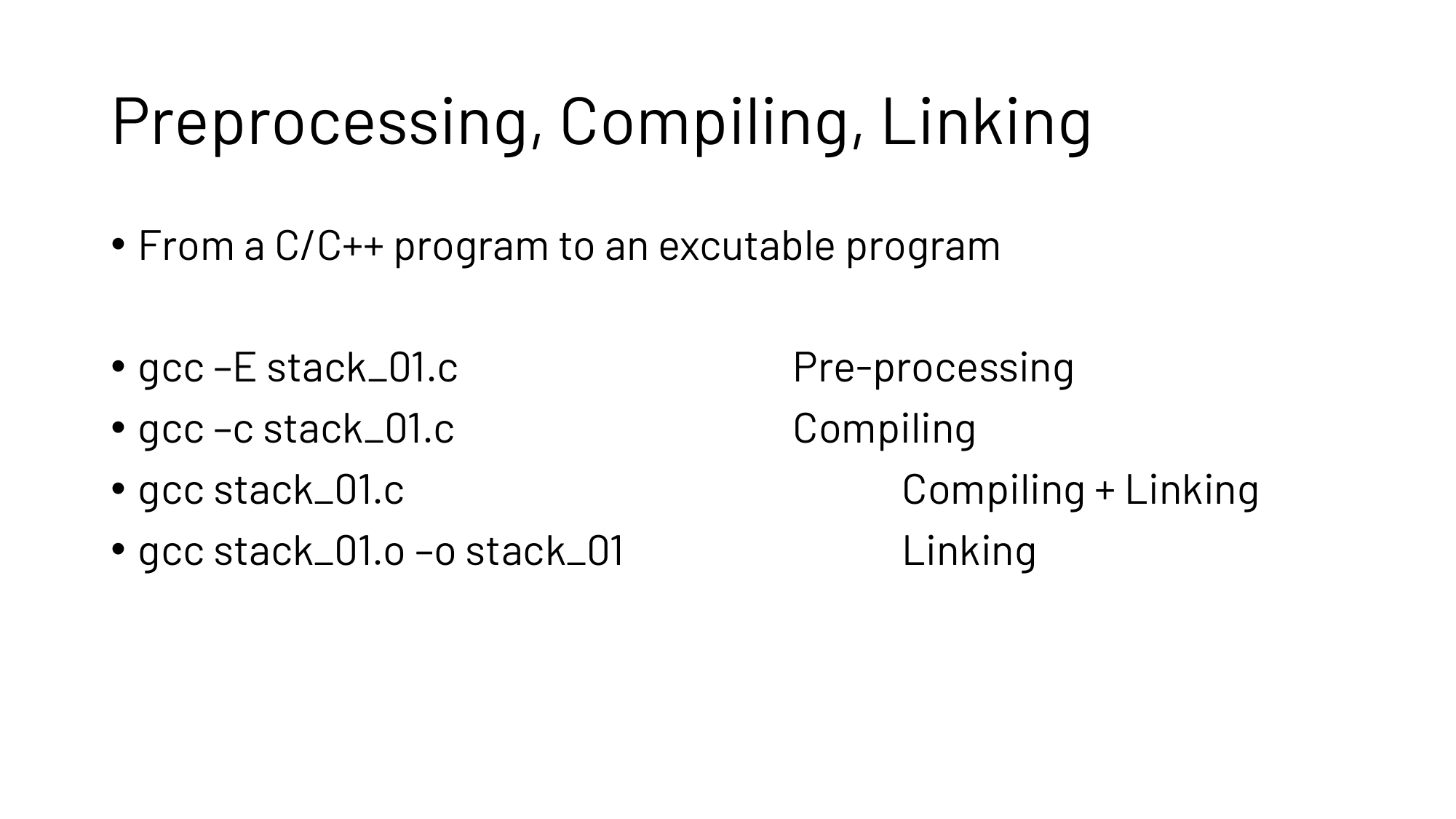

# Preprocessing, Compiling, Linking
From a C/C++ program to an excutable program

gcc –E stack_01.c				Pre-processing
gcc –c stack_01.c				Compiling
gcc stack_01.c					Compiling + Linking
gcc stack_01.o –o stack_01			Linking